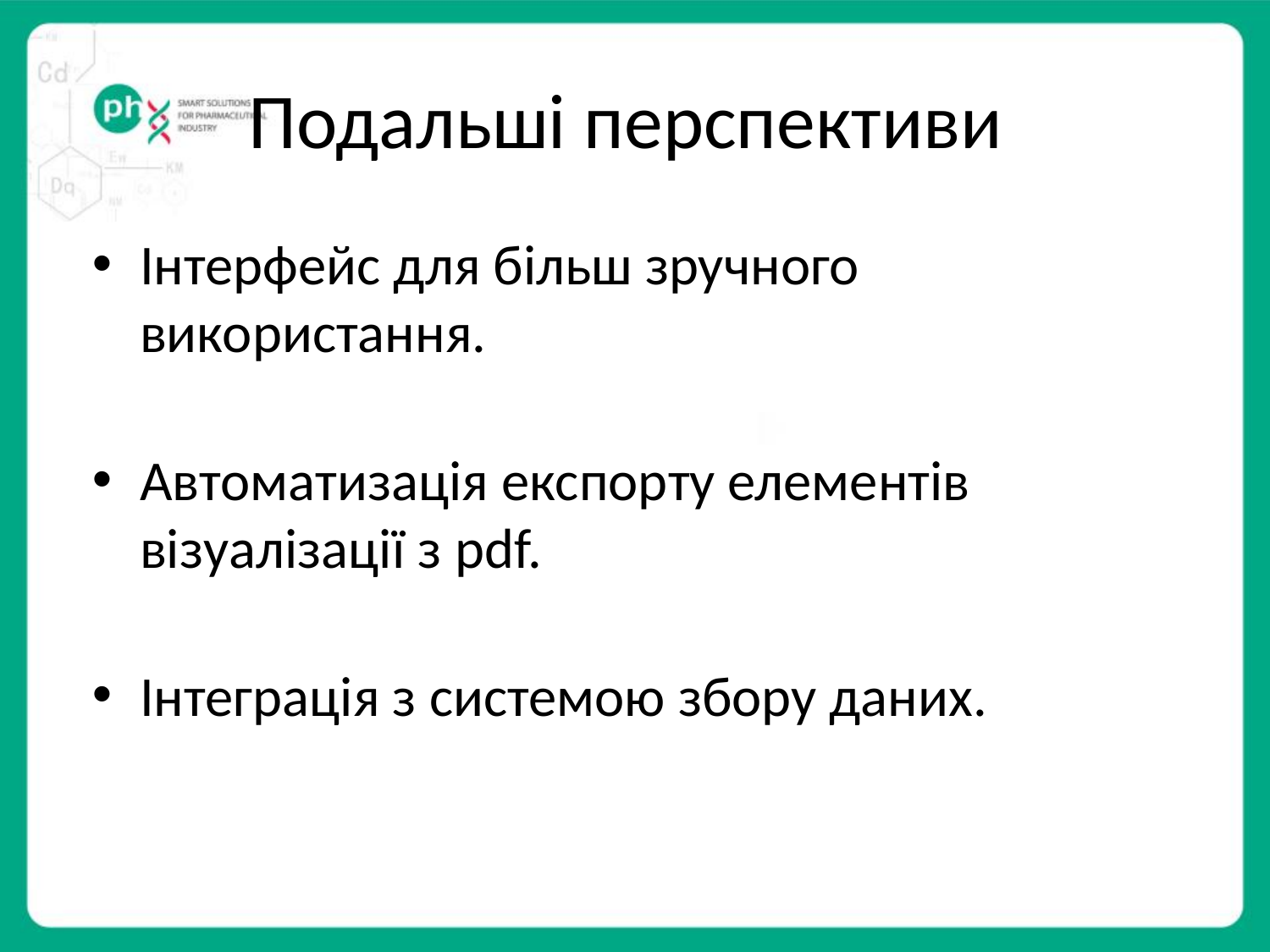

# Подальші перспективи
Інтерфейс для більш зручного використання.

Автоматизація експорту елементів візуалізації з pdf.

Інтеграція з системою збору даних.